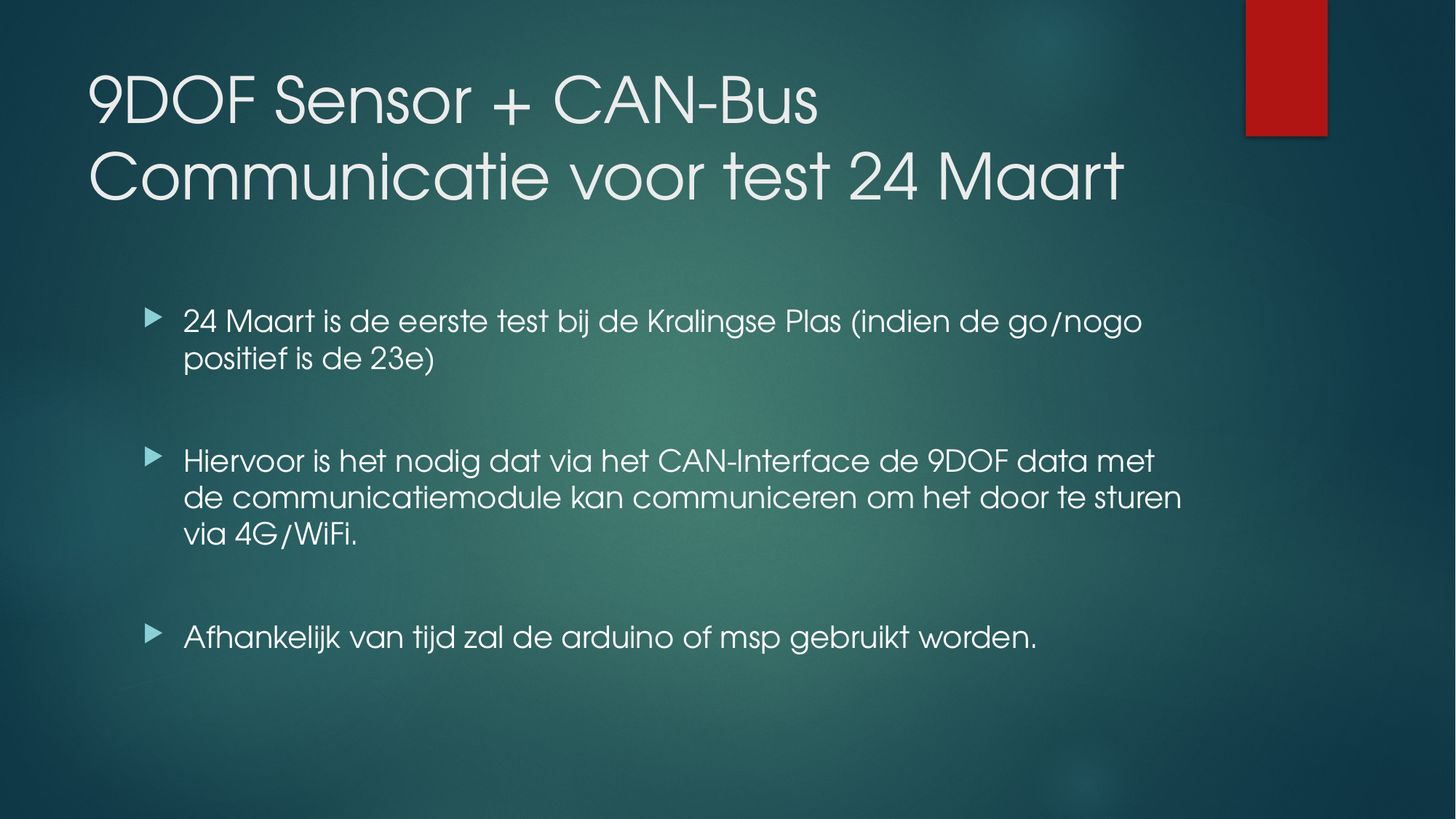

# 9DOF Sensor + CAN-Bus Communicatie voor test 24 Maart

24 Maart is de eerste test bij de Kralingse Plas (indien de go/nogo positief is de 23e)

Hiervoor is het nodig dat via het CAN-Interface de 9DOF data met de communicatiemodule kan communiceren om het door te sturen via 4G/WiFi.

Afhankelijk van tijd zal de arduino of msp gebruikt worden.